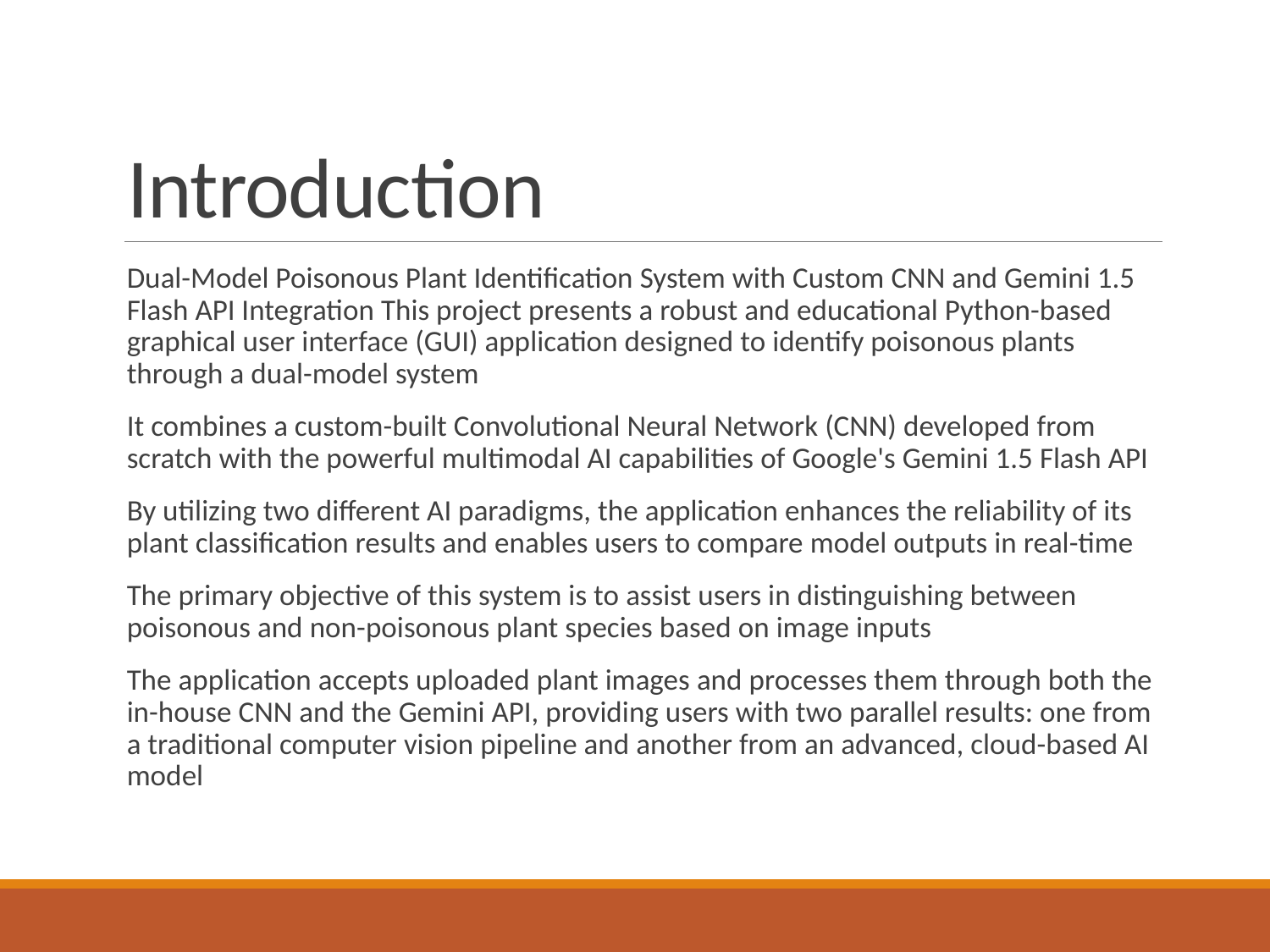

# Introduction
Dual-Model Poisonous Plant Identification System with Custom CNN and Gemini 1.5 Flash API Integration This project presents a robust and educational Python-based graphical user interface (GUI) application designed to identify poisonous plants through a dual-model system
It combines a custom-built Convolutional Neural Network (CNN) developed from scratch with the powerful multimodal AI capabilities of Google's Gemini 1.5 Flash API
By utilizing two different AI paradigms, the application enhances the reliability of its plant classification results and enables users to compare model outputs in real-time
The primary objective of this system is to assist users in distinguishing between poisonous and non-poisonous plant species based on image inputs
The application accepts uploaded plant images and processes them through both the in-house CNN and the Gemini API, providing users with two parallel results: one from a traditional computer vision pipeline and another from an advanced, cloud-based AI model